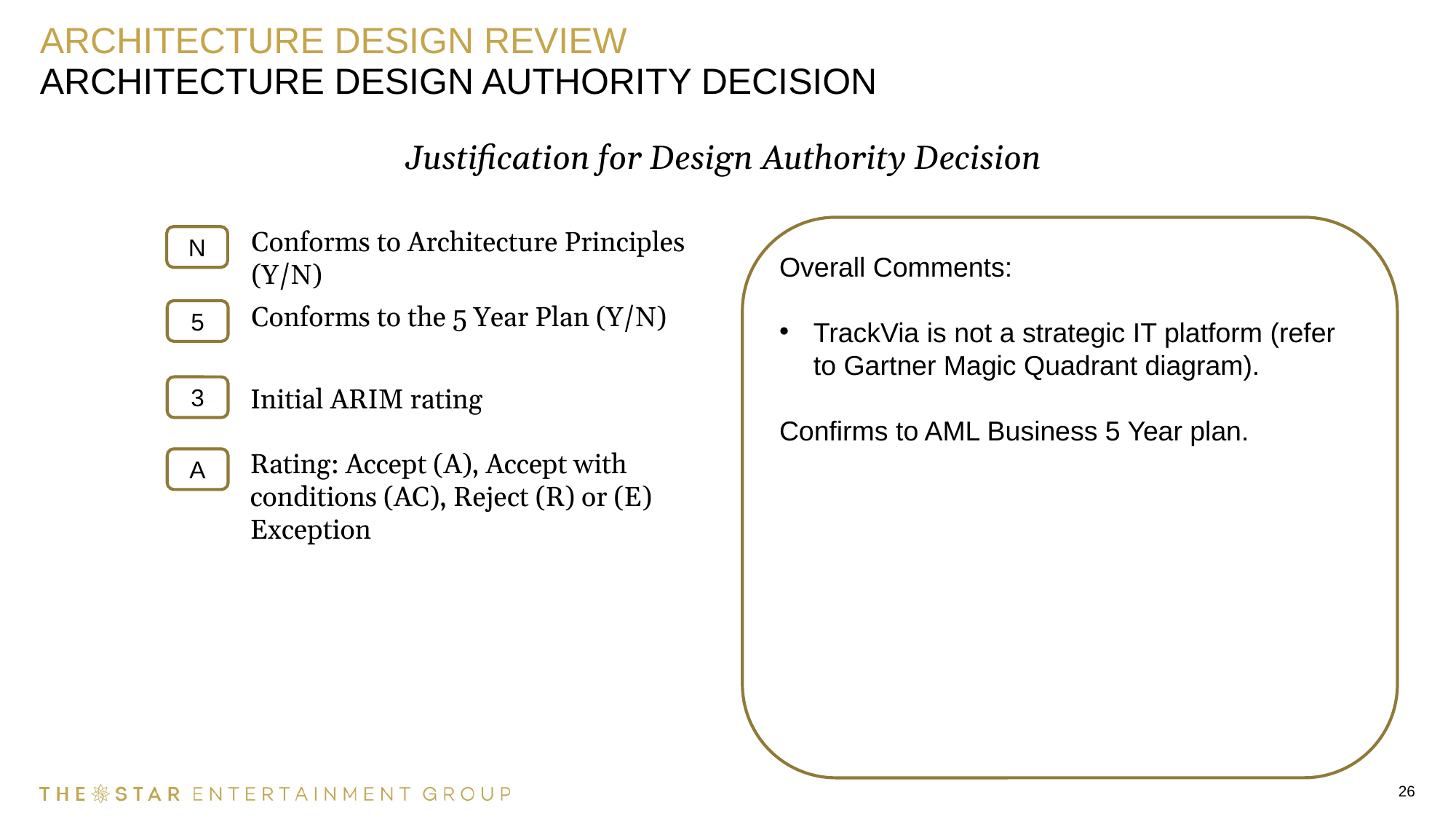

# Architecture Design Review
Architecture Design Authority Decision

Justification for Design Authority Decision
Overall Comments:

TrackVia is not a strategic IT platform (refer to Gartner Magic Quadrant diagram).

Confirms to AML Business 5 Year plan.

Conforms to Architecture Principles (Y/N)
N

Conforms to the 5 Year Plan (Y/N)
5
Initial ARIM rating
3
Rating: Accept (A), Accept with conditions (AC), Reject (R) or (E) Exception
A
26